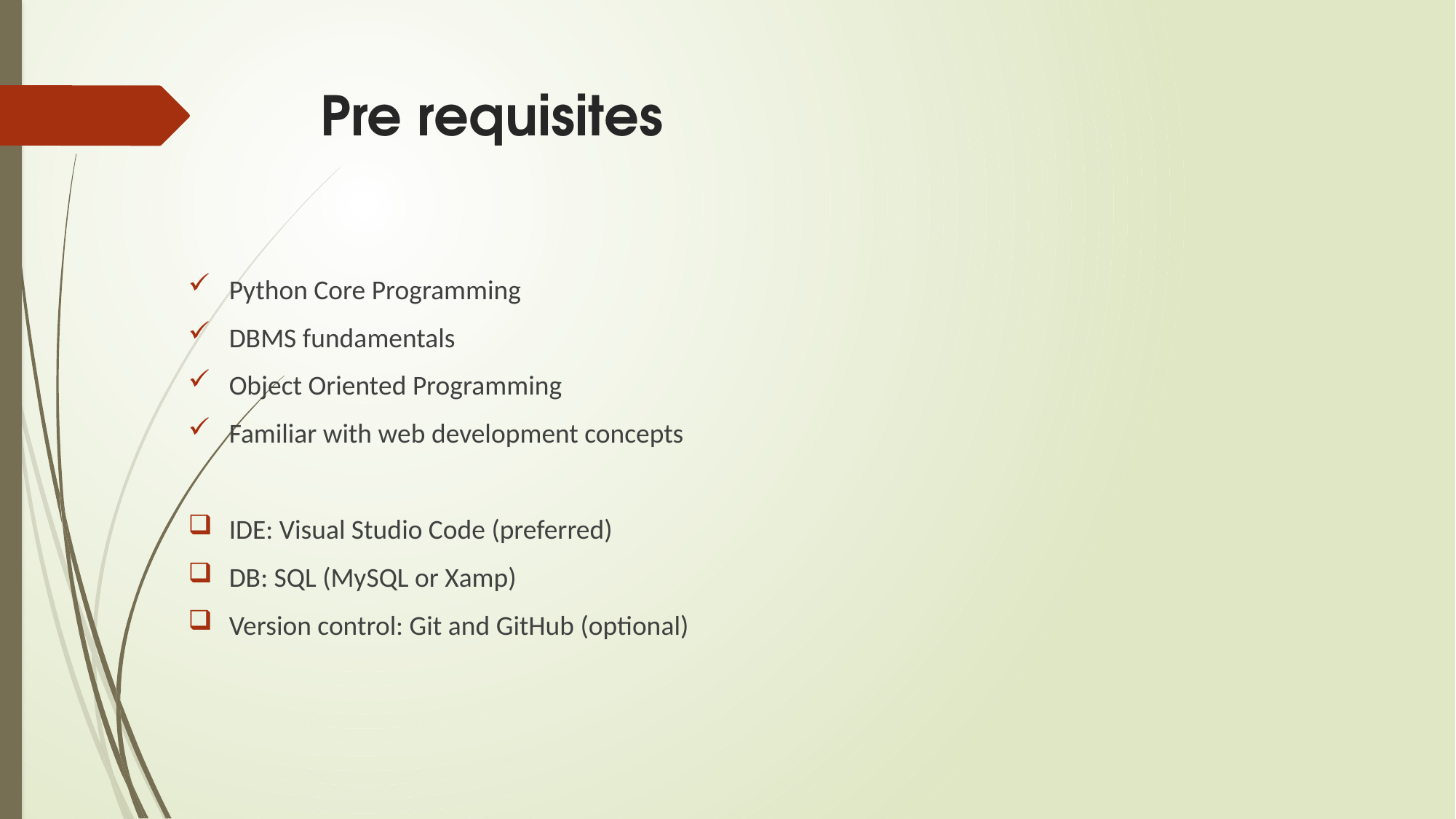

# Pre requisites
Python Core Programming
DBMS fundamentals
Object Oriented Programming
Familiar with web development concepts

IDE: Visual Studio Code (preferred)
DB: SQL (MySQL or Xamp)
Version control: Git and GitHub (optional)